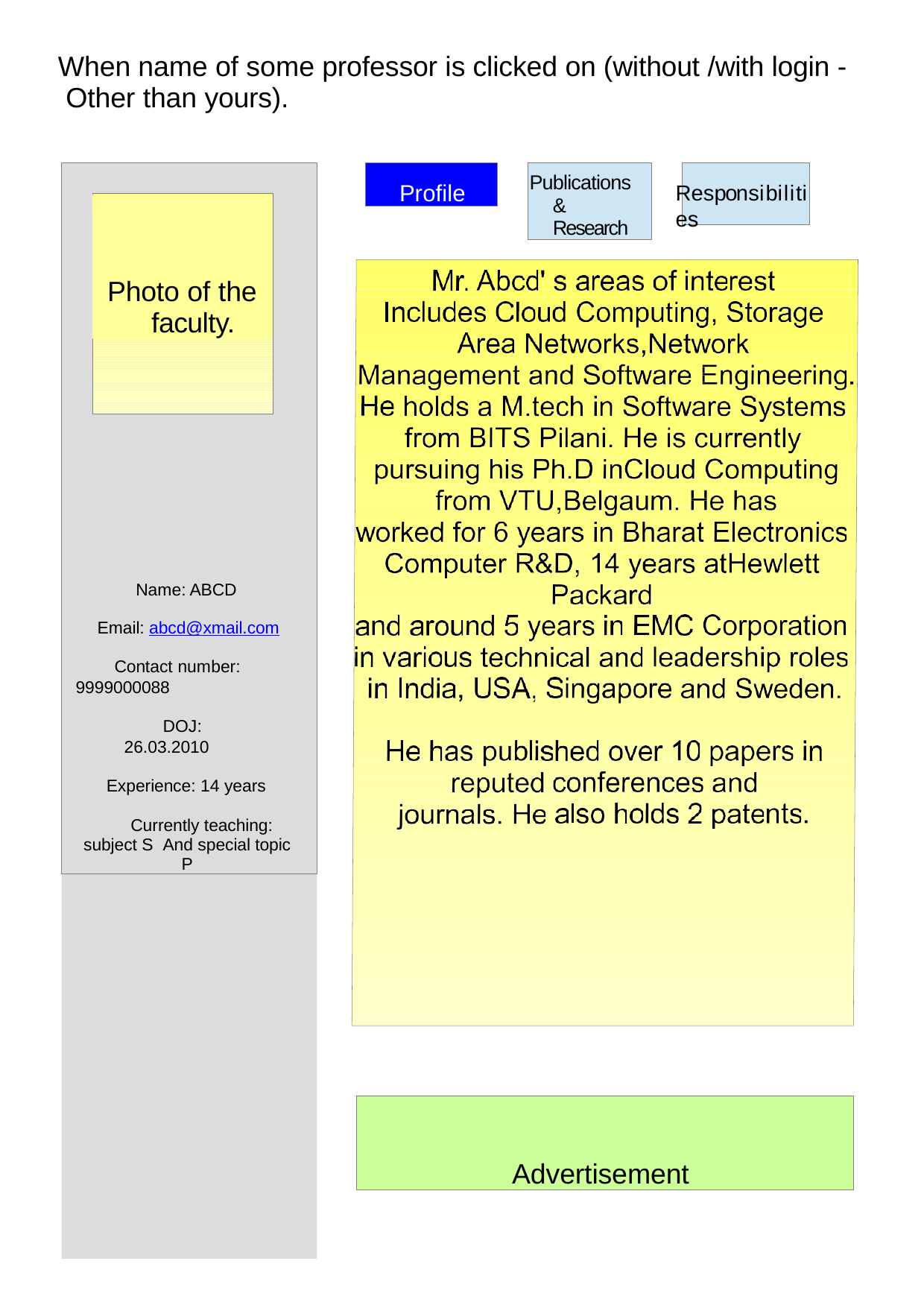

When name of some professor is clicked on (without /with login -  Other than yours).

Name: ABCD  Email: abcd@xmail.com

Contact number: 9999000088

DOJ: 26.03.2010

Experience: 14 years

Currently teaching: subject S  And special topic P
Profile
Publications &  Research

Responsibilities

Photo of the  faculty.

Advertisement